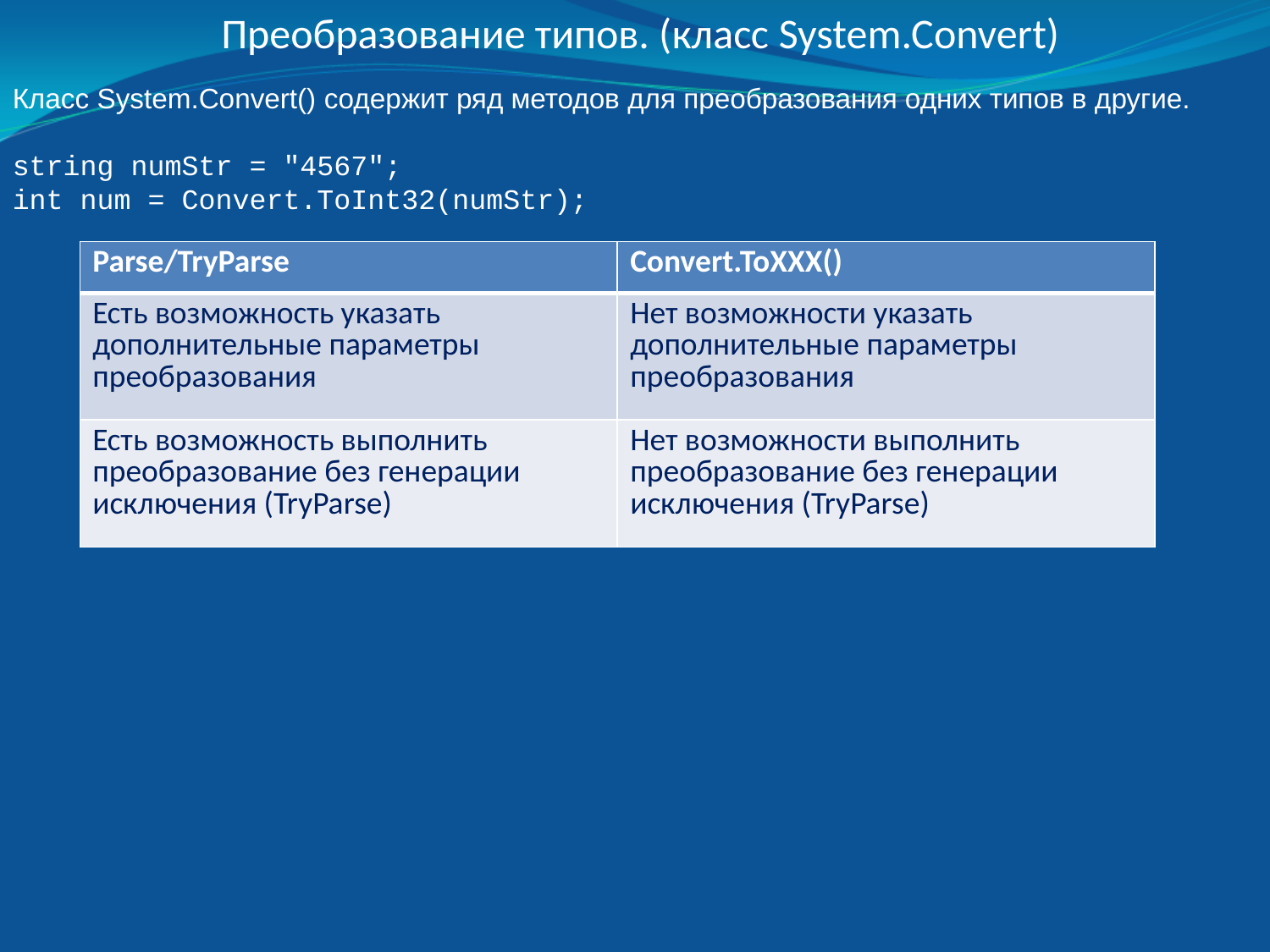

Преобразование типов. (класс System.Convert)
Класс System.Convert() содержит ряд методов для преобразования одних типов в другие.

string numStr = "4567";
int num = Convert.ToInt32(numStr);
| Parse/TryParse | Convert.ToXXX() |
| --- | --- |
| Есть возможность указать дополнительные параметры преобразования | Нет возможности указать дополнительные параметры преобразования |
| Есть возможность выполнить преобразование без генерации исключения (TryParse) | Нет возможности выполнить преобразование без генерации исключения (TryParse) |